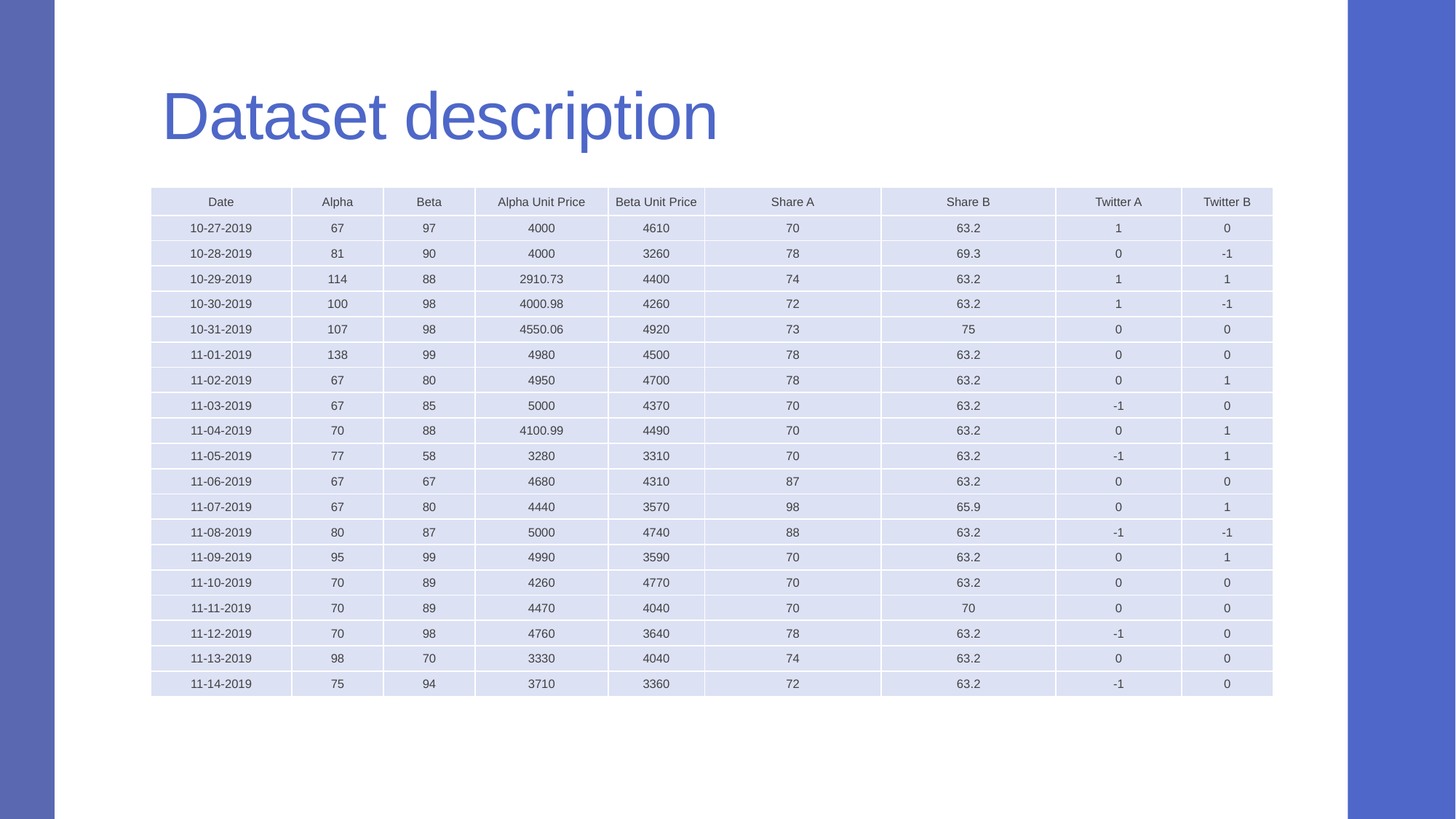

# Dataset description
| Date | Alpha | Beta | Alpha Unit Price | Beta Unit Price | Share A | Share B | Twitter A | Twitter B |
| --- | --- | --- | --- | --- | --- | --- | --- | --- |
| 10-27-2019 | 67 | 97 | 4000 | 4610 | 70 | 63.2 | 1 | 0 |
| 10-28-2019 | 81 | 90 | 4000 | 3260 | 78 | 69.3 | 0 | -1 |
| 10-29-2019 | 114 | 88 | 2910.73 | 4400 | 74 | 63.2 | 1 | 1 |
| 10-30-2019 | 100 | 98 | 4000.98 | 4260 | 72 | 63.2 | 1 | -1 |
| 10-31-2019 | 107 | 98 | 4550.06 | 4920 | 73 | 75 | 0 | 0 |
| 11-01-2019 | 138 | 99 | 4980 | 4500 | 78 | 63.2 | 0 | 0 |
| 11-02-2019 | 67 | 80 | 4950 | 4700 | 78 | 63.2 | 0 | 1 |
| 11-03-2019 | 67 | 85 | 5000 | 4370 | 70 | 63.2 | -1 | 0 |
| 11-04-2019 | 70 | 88 | 4100.99 | 4490 | 70 | 63.2 | 0 | 1 |
| 11-05-2019 | 77 | 58 | 3280 | 3310 | 70 | 63.2 | -1 | 1 |
| 11-06-2019 | 67 | 67 | 4680 | 4310 | 87 | 63.2 | 0 | 0 |
| 11-07-2019 | 67 | 80 | 4440 | 3570 | 98 | 65.9 | 0 | 1 |
| 11-08-2019 | 80 | 87 | 5000 | 4740 | 88 | 63.2 | -1 | -1 |
| 11-09-2019 | 95 | 99 | 4990 | 3590 | 70 | 63.2 | 0 | 1 |
| 11-10-2019 | 70 | 89 | 4260 | 4770 | 70 | 63.2 | 0 | 0 |
| 11-11-2019 | 70 | 89 | 4470 | 4040 | 70 | 70 | 0 | 0 |
| 11-12-2019 | 70 | 98 | 4760 | 3640 | 78 | 63.2 | -1 | 0 |
| 11-13-2019 | 98 | 70 | 3330 | 4040 | 74 | 63.2 | 0 | 0 |
| 11-14-2019 | 75 | 94 | 3710 | 3360 | 72 | 63.2 | -1 | 0 |